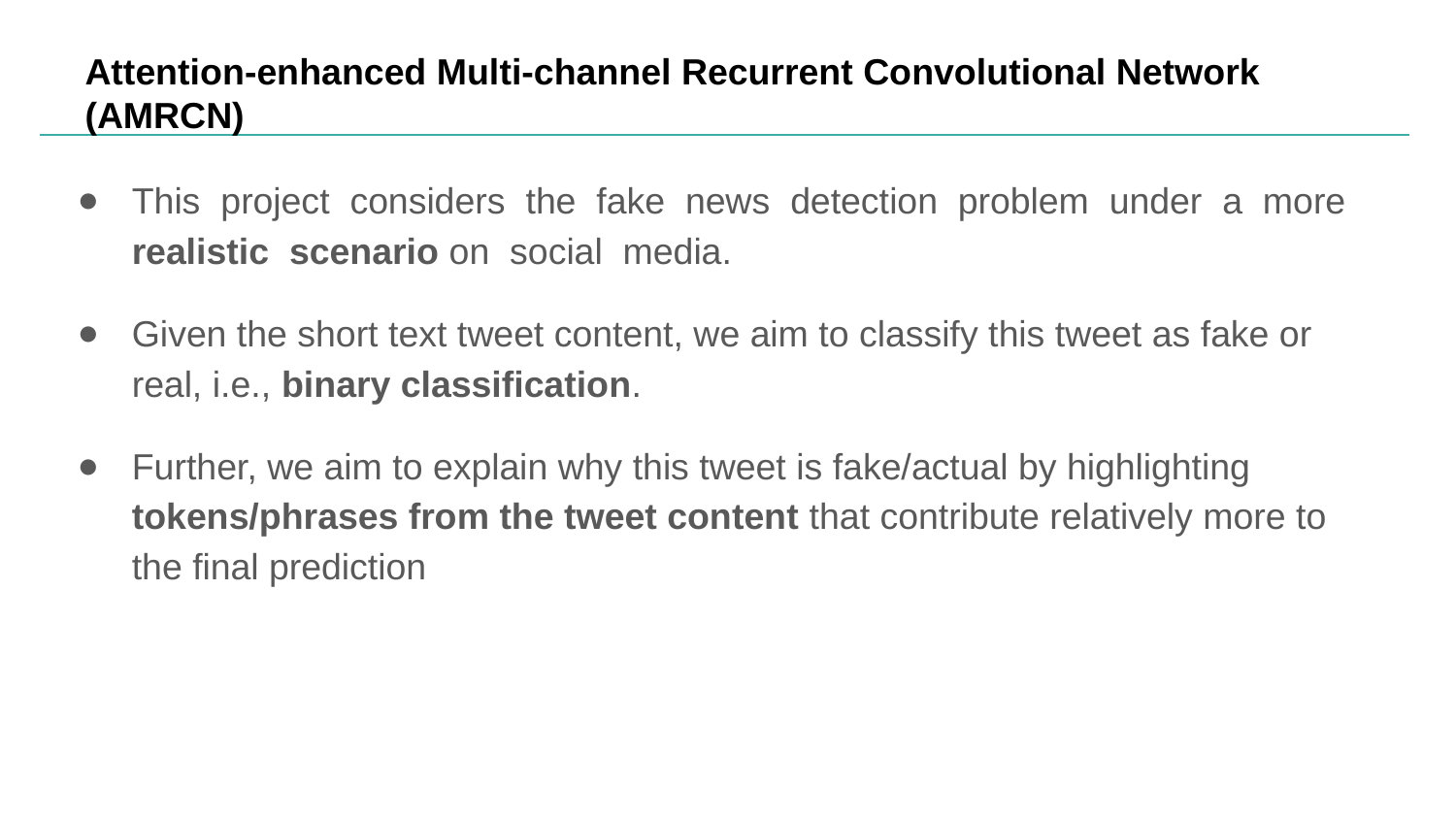

# Attention-enhanced Multi-channel Recurrent Convolutional Network (AMRCN)
This  project  considers  the  fake  news  detection  problem  under  a  more  realistic  scenario on  social  media.
Given the short text tweet content, we aim to classify this tweet as fake or real, i.e., binary classification.
Further, we aim to explain why this tweet is fake/actual by highlighting tokens/phrases from the tweet content that contribute relatively more to the final prediction